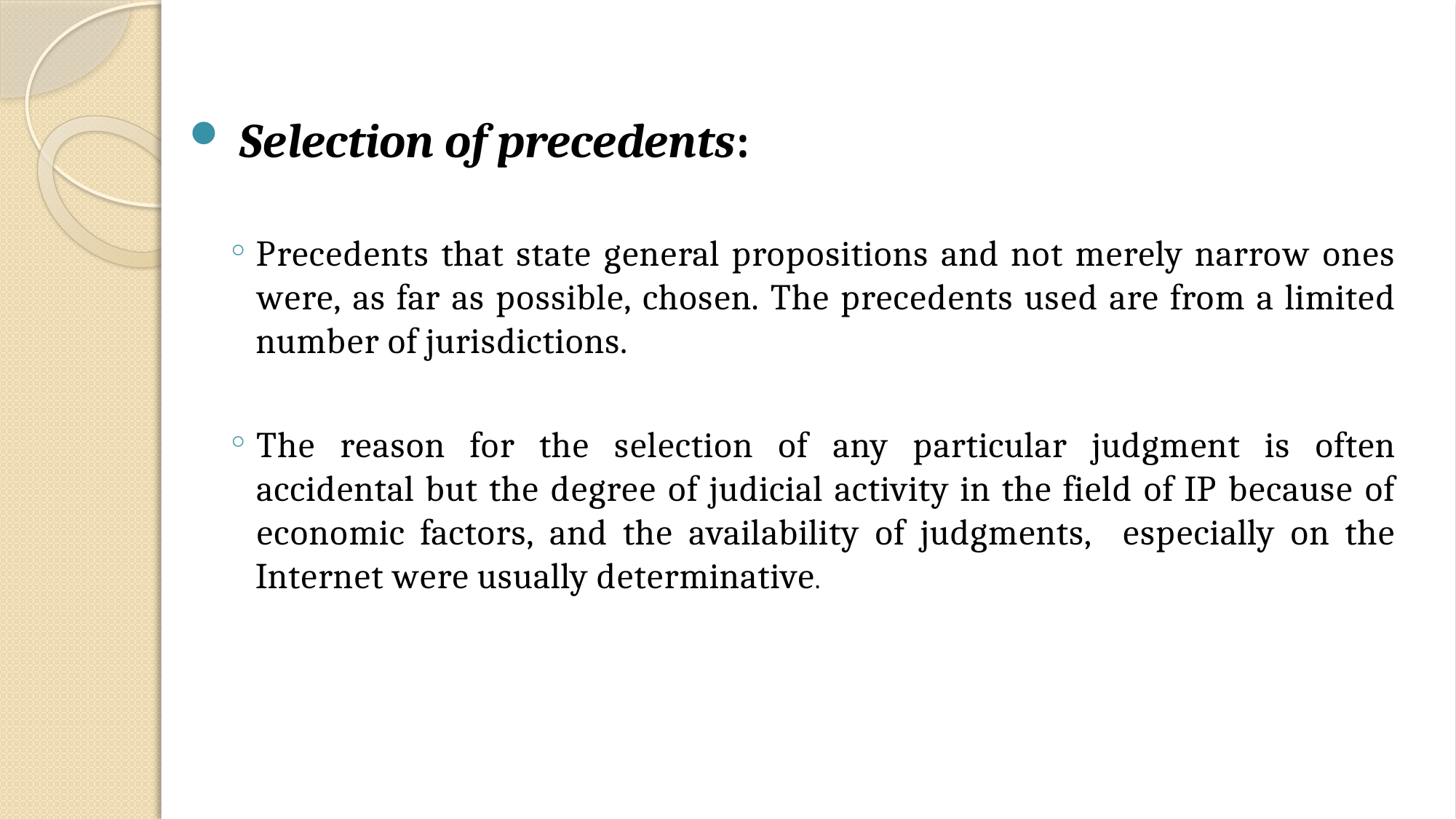

Selection of precedents:

Precedents that state general propositions and not merely narrow ones were, as far as possible, chosen. The precedents used are from a limited number of jurisdictions.

The reason for the selection of any particular judgment is often accidental but the degree of judicial activity in the field of IP because of economic factors, and the availability of judgments,  especially on the Internet were usually determinative.